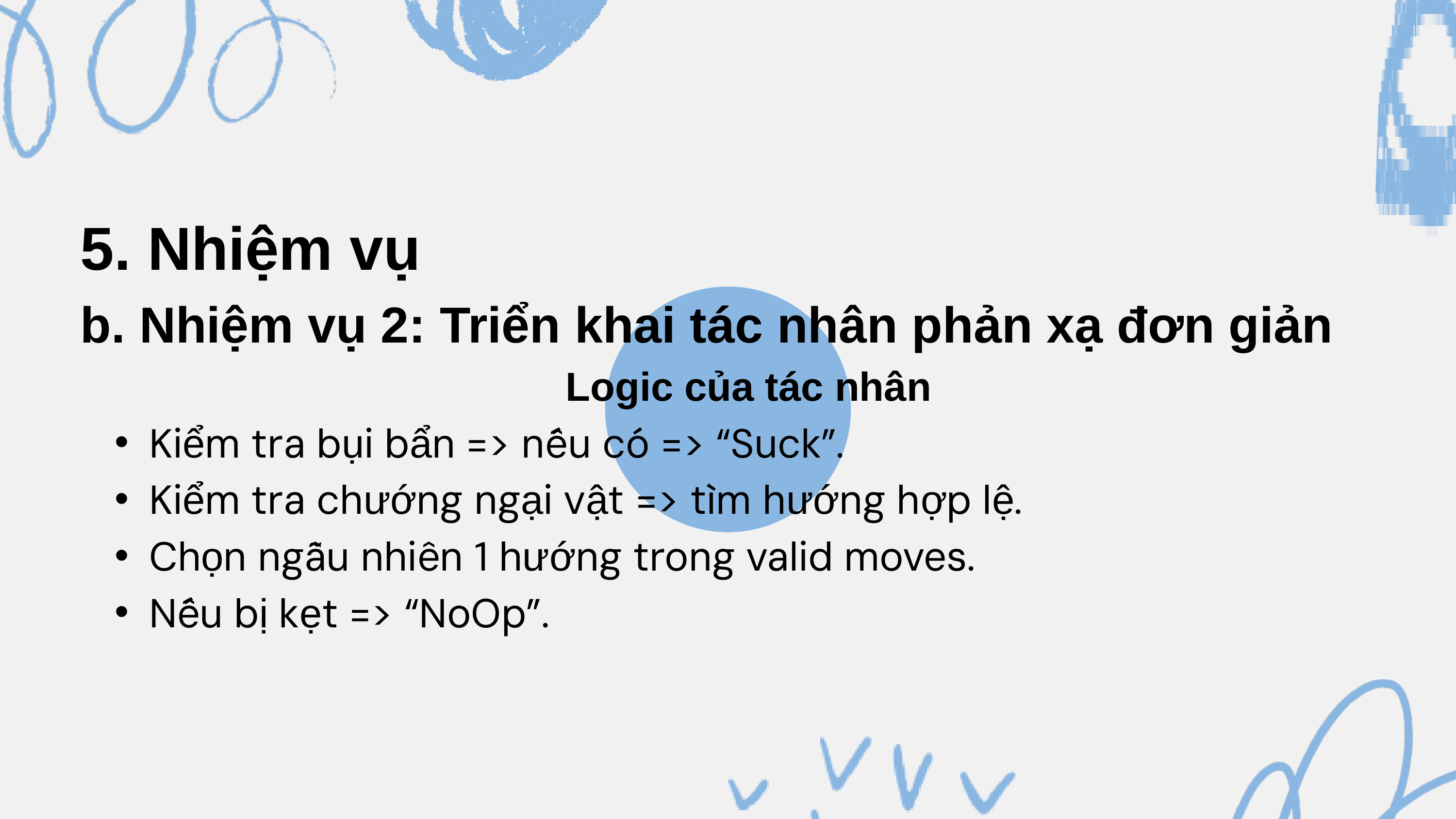

5. Nhiệm vụ
b. Nhiệm vụ 2: Triển khai tác nhân phản xạ đơn giản
 Logic của tác nhân
Kiểm tra bụi bẩn => nếu có => “Suck”.
Kiểm tra chướng ngại vật => tìm hướng hợp lệ.
Chọn ngẫu nhiên 1 hướng trong valid moves.
Nếu bị kẹt => “NoOp”.